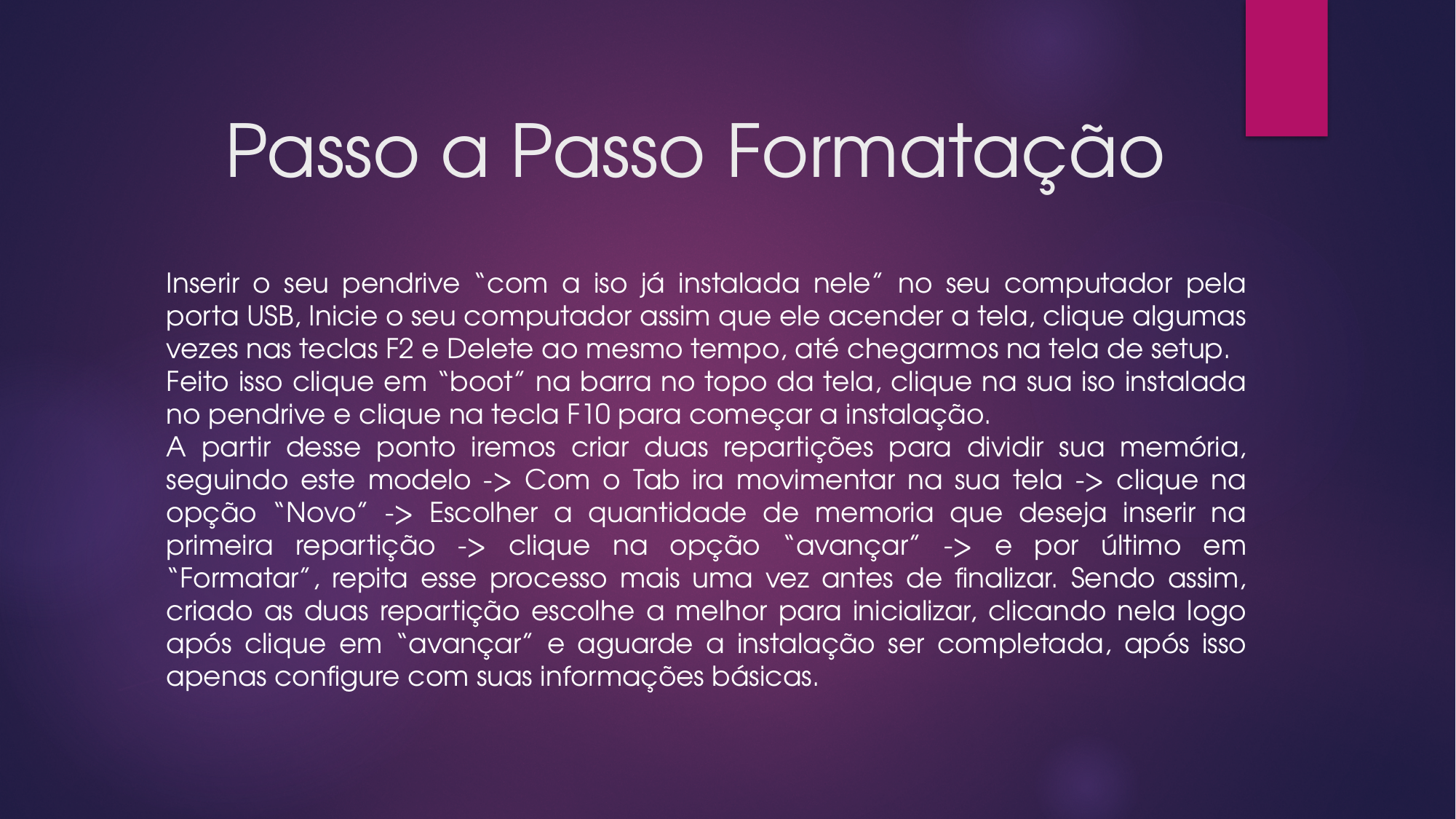

# Passo a Passo Formatação
Inserir o seu pendrive “com a iso já instalada nele” no seu computador pela porta USB, Inicie o seu computador assim que ele acender a tela, clique algumas vezes nas teclas F2 e Delete ao mesmo tempo, até chegarmos na tela de setup.
Feito isso clique em “boot” na barra no topo da tela, clique na sua iso instalada no pendrive e clique na tecla F10 para começar a instalação.
A partir desse ponto iremos criar duas repartições para dividir sua memória, seguindo este modelo -> Com o Tab ira movimentar na sua tela -> clique na opção “Novo” -> Escolher a quantidade de memoria que deseja inserir na primeira repartição -> clique na opção “avançar” -> e por último em “Formatar”, repita esse processo mais uma vez antes de finalizar. Sendo assim, criado as duas repartição escolhe a melhor para inicializar, clicando nela logo após clique em “avançar” e aguarde a instalação ser completada, após isso apenas configure com suas informações básicas.